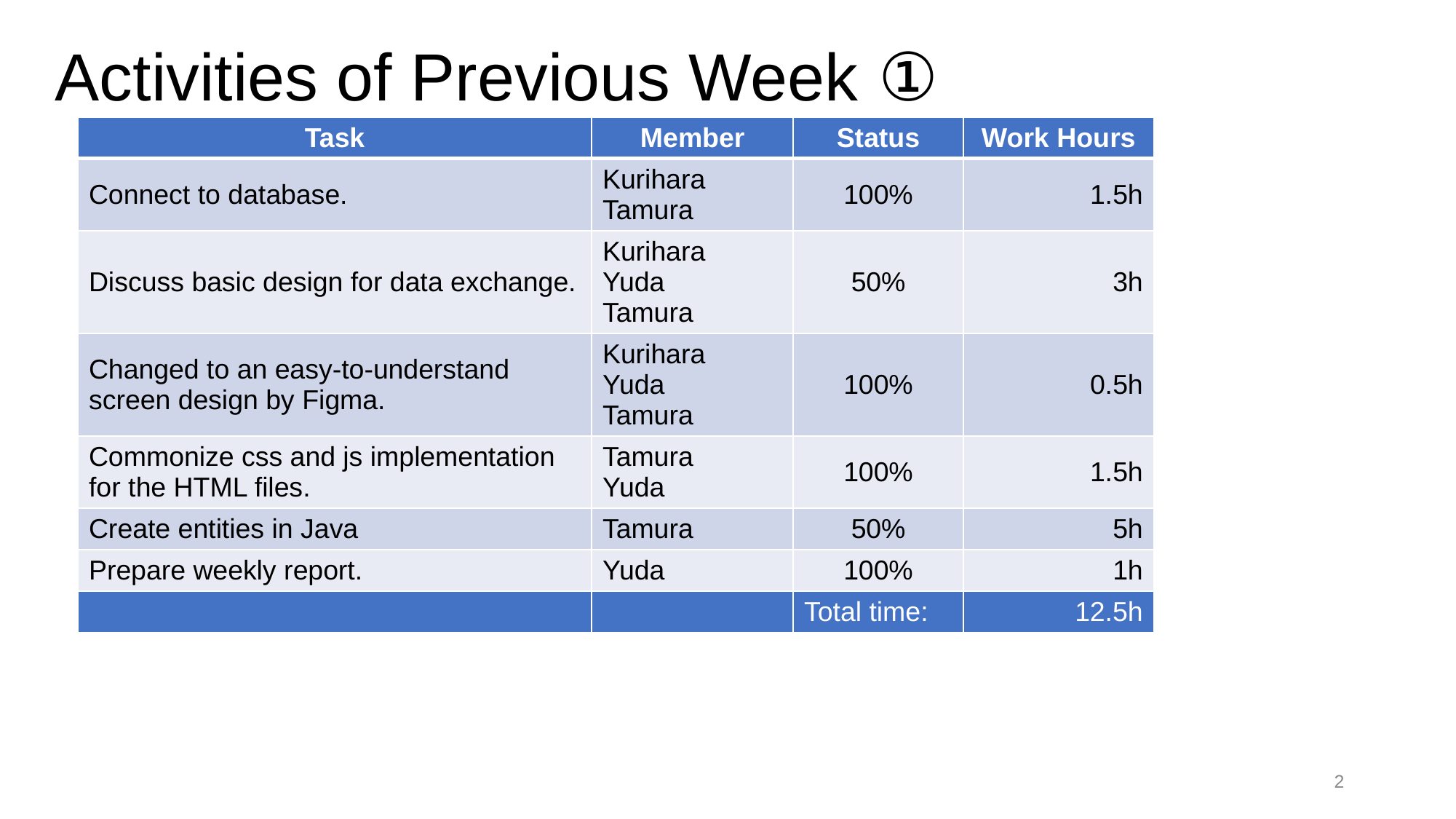

# Activities of Previous Week ①
| Task | Member | Status | Work Hours |
| --- | --- | --- | --- |
| Connect to database. | Kurihara Tamura | 100% | 1.5h |
| Discuss basic design for data exchange. | Kurihara Yuda Tamura | 50% | 3h |
| Changed to an easy-to-understand screen design by Figma. | Kurihara Yuda Tamura | 100% | 0.5h |
| Commonize css and js implementation for the HTML files. | Tamura Yuda | 100% | 1.5h |
| Create entities in Java | Tamura | 50% | 5h |
| Prepare weekly report. | Yuda | 100% | 1h |
|  |  | Total time: | 12.5h |
Ready: 10%
In progress: 10~90%
In review: 90%
Done: 100%
2